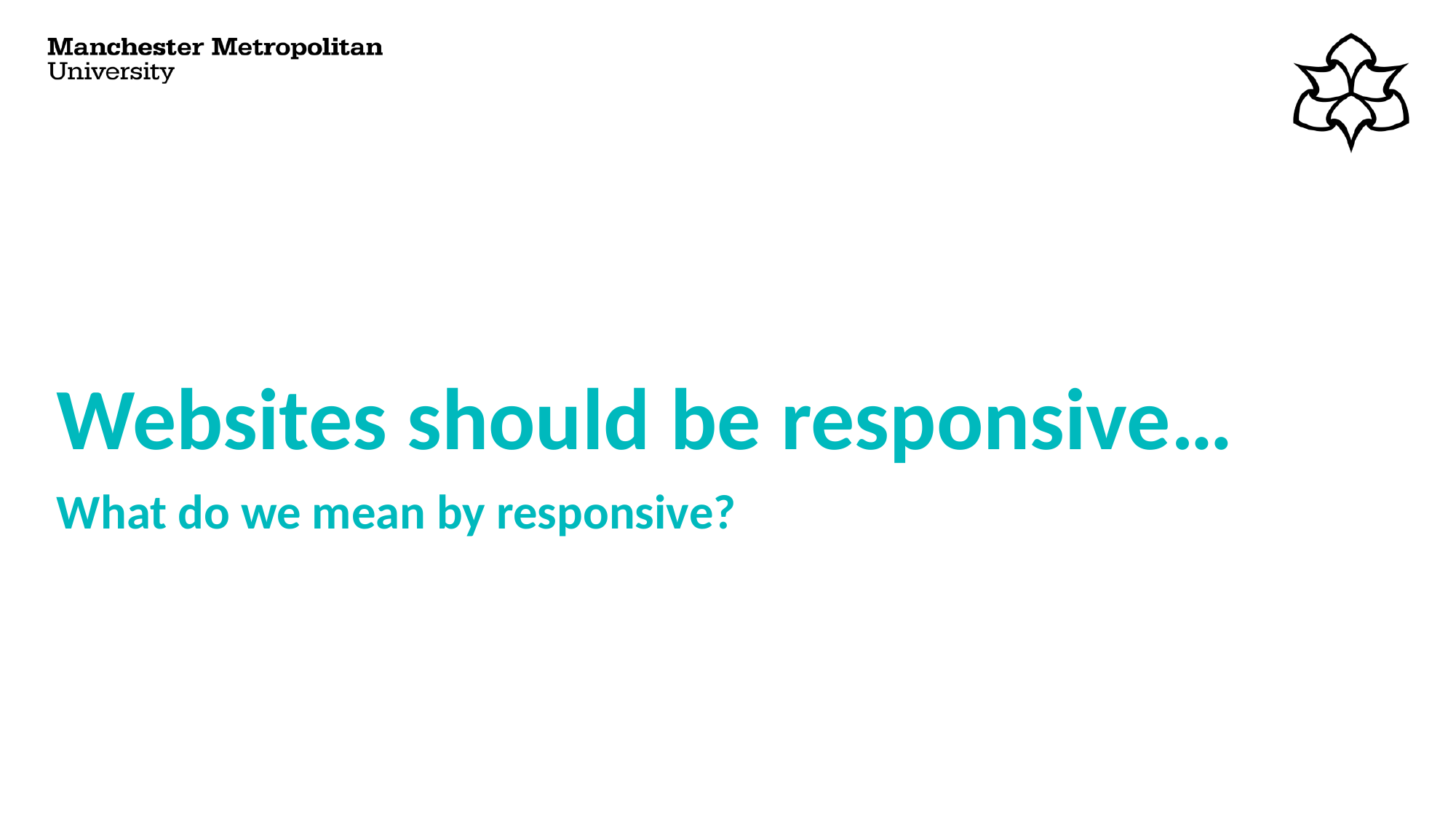

Websites should be responsive…
What do we mean by responsive?